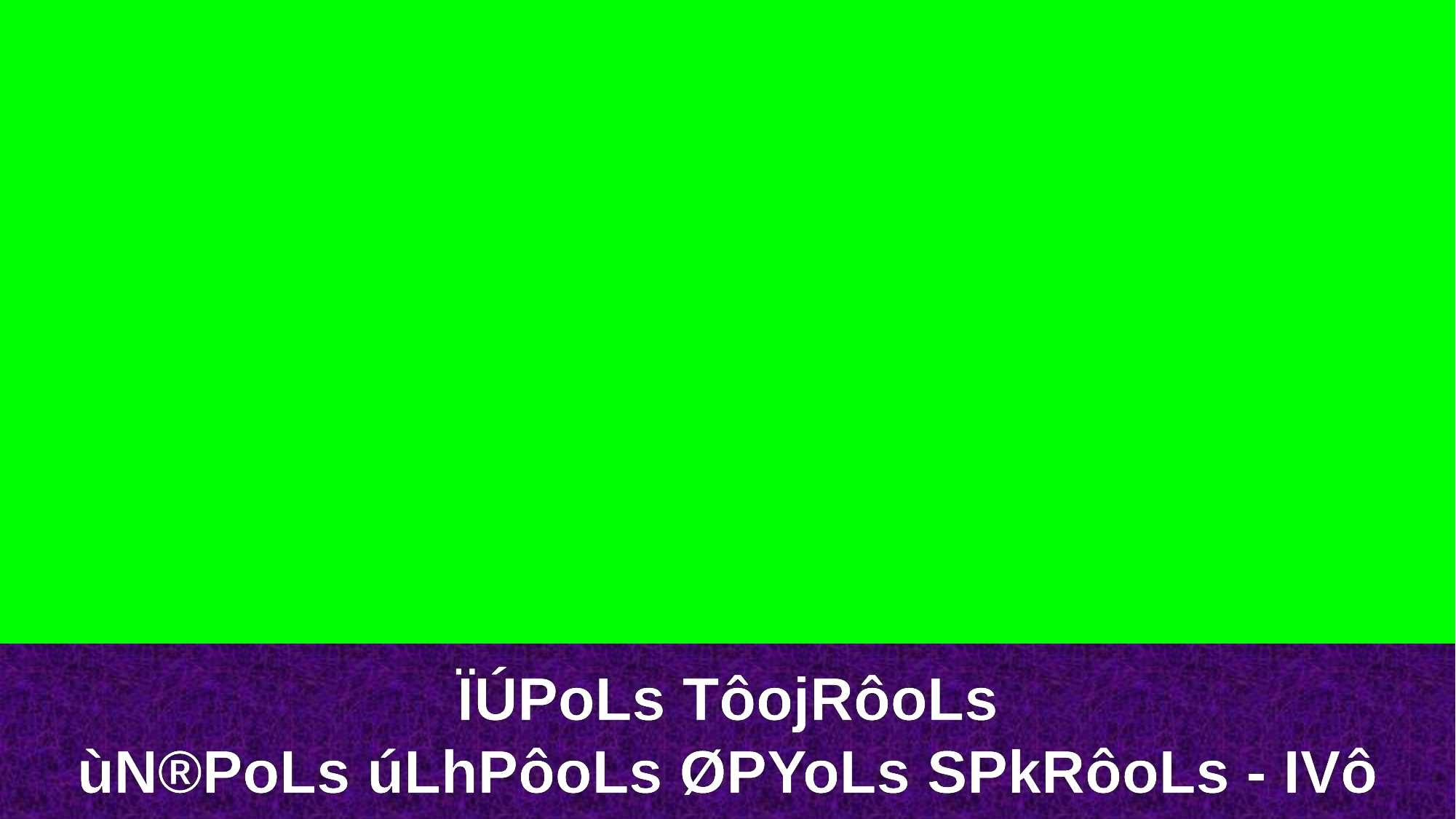

ÏÚPoLs TôojRôoLs
ùN®PoLs úLhPôoLs ØPYoLs SPkRôoLs - IVô